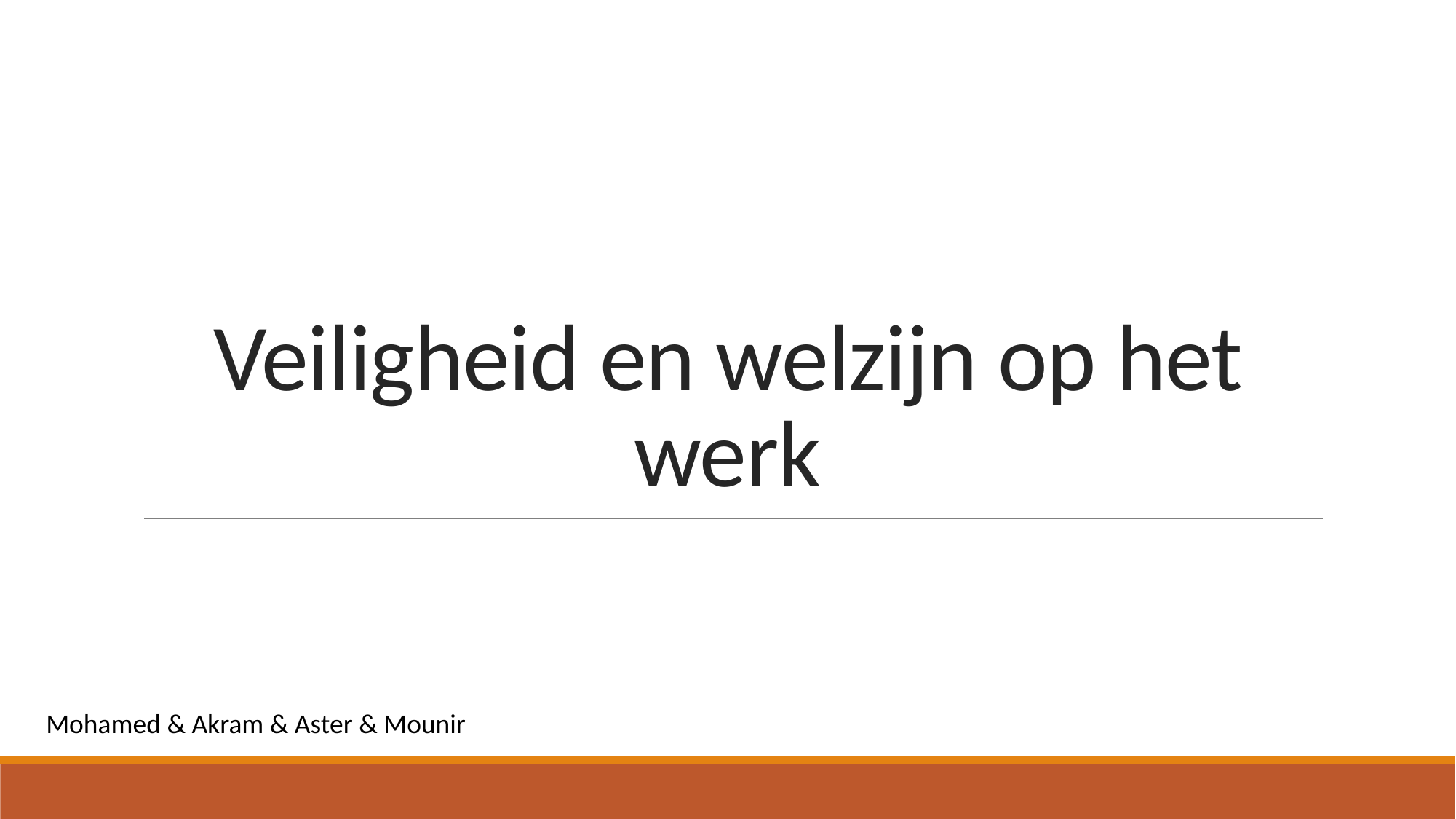

# Veiligheid en welzijn op het werk
Mohamed & Akram & Aster & Mounir